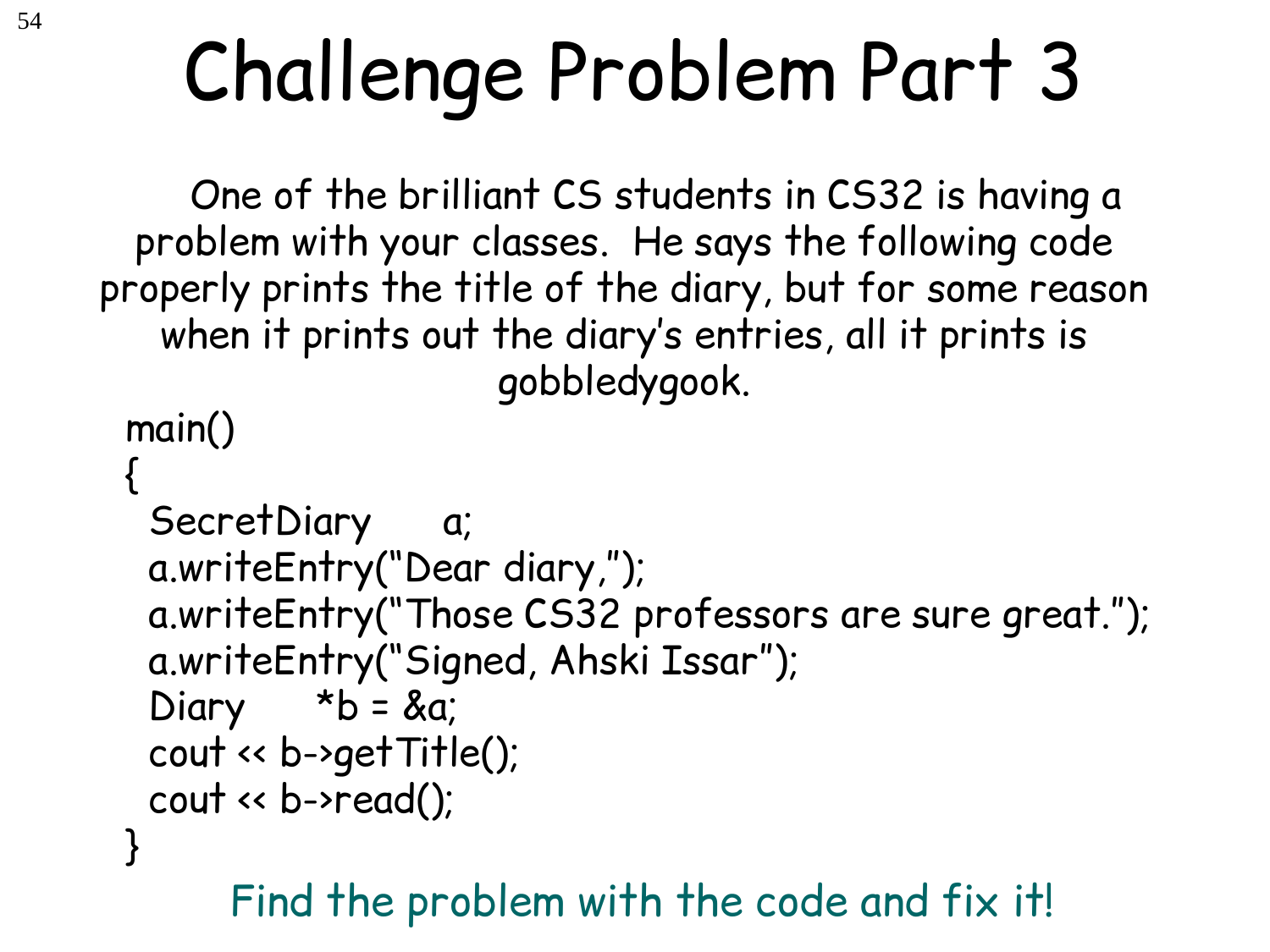

# Challenge Problem Part 3
54
One of the brilliant CS students in CS32 is having a problem with your classes.  He says the following code properly prints the title of the diary, but for some reason when it prints out the diary’s entries, all it prints is gobbledygook.
main()
{
  SecretDiary	a;
  a.writeEntry(“Dear diary,”);
  a.writeEntry(“Those CS32 professors are sure great.”);
  a.writeEntry(“Signed, Ahski Issar”);
  Diary	*b = &a;
  cout << b->getTitle();
  cout << b->read();
}
Find the problem with the code and fix it!